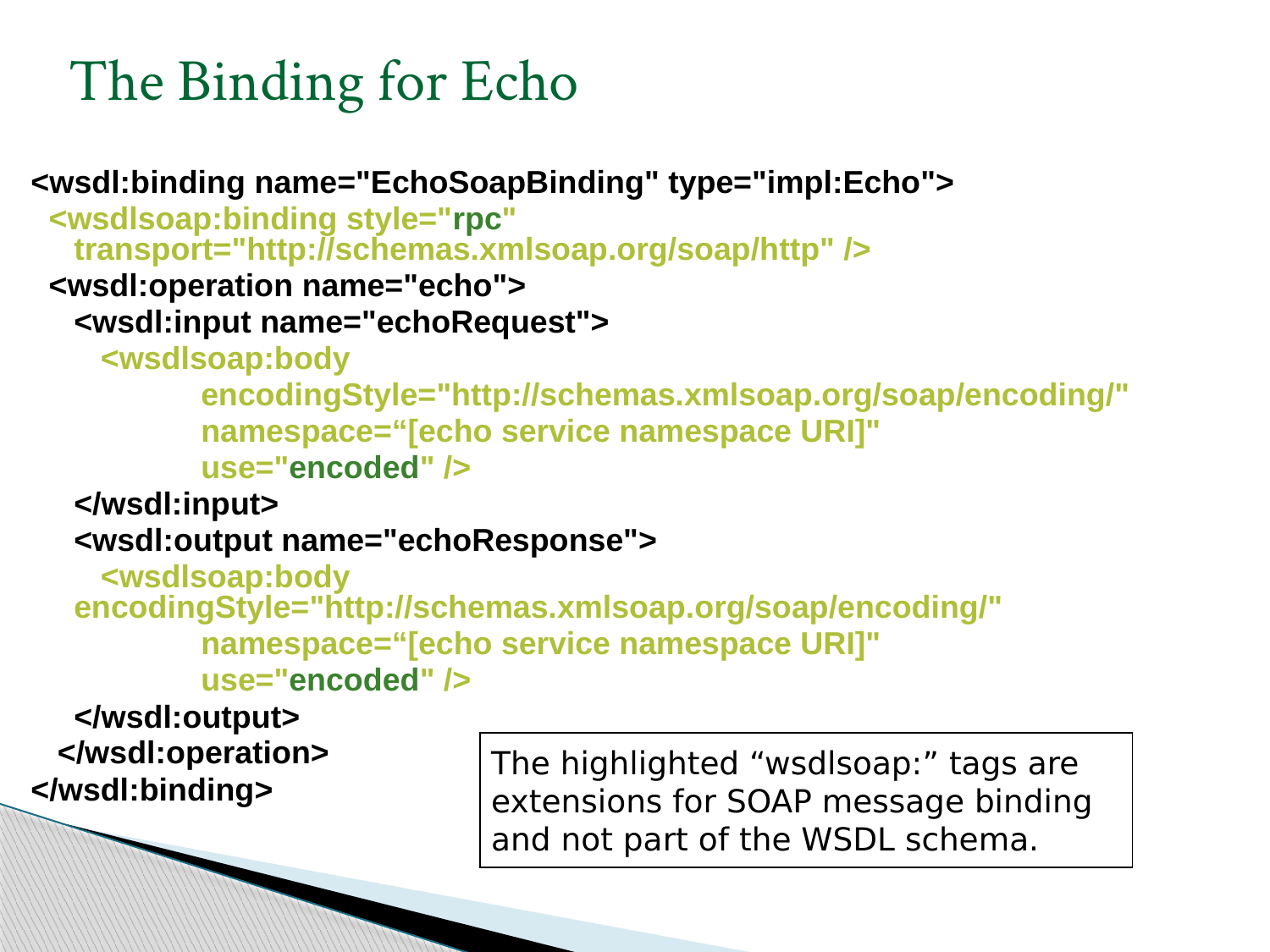

The Binding for Echo
<wsdl:binding name="EchoSoapBinding" type="impl:Echo">
  <wsdlsoap:binding style="rpc" transport="http://schemas.xmlsoap.org/soap/http" />
  <wsdl:operation name="echo">
  	<wsdl:input name="echoRequest">
  	   <wsdlsoap:body
		encodingStyle="http://schemas.xmlsoap.org/soap/encoding/"
		namespace=“[echo service namespace URI]"
		use="encoded" />
  	</wsdl:input>
  	<wsdl:output name="echoResponse">
  	   <wsdlsoap:body 	encodingStyle="http://schemas.xmlsoap.org/soap/encoding/"
		namespace=“[echo service namespace URI]"
		use="encoded" />
  	</wsdl:output>
   </wsdl:operation>
</wsdl:binding>
The highlighted “wsdlsoap:” tags are
extensions for SOAP message binding
and not part of the WSDL schema.